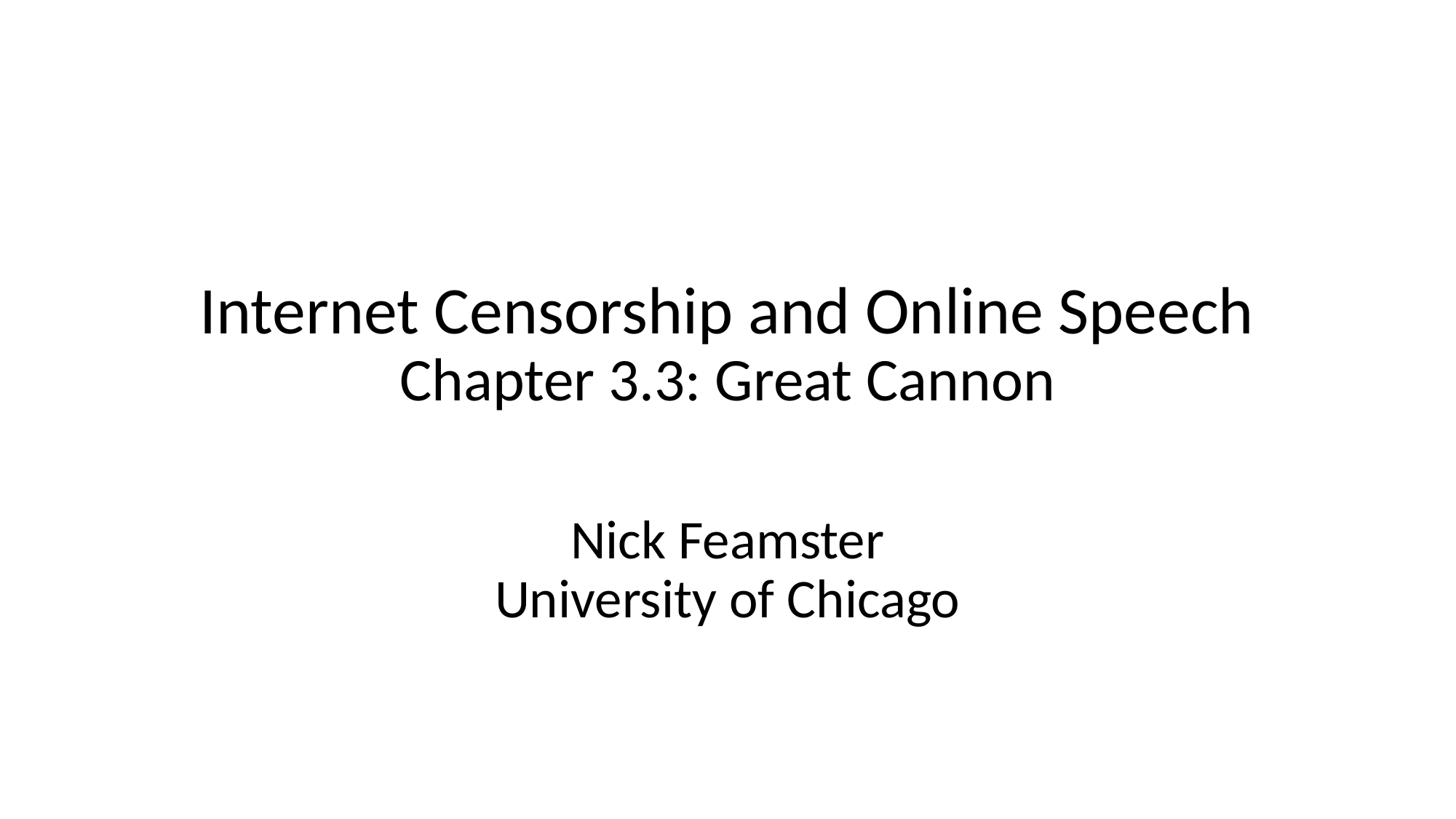

# Internet Censorship and Online Speech Chapter 3.3: Great Cannon
Nick Feamster
University of Chicago